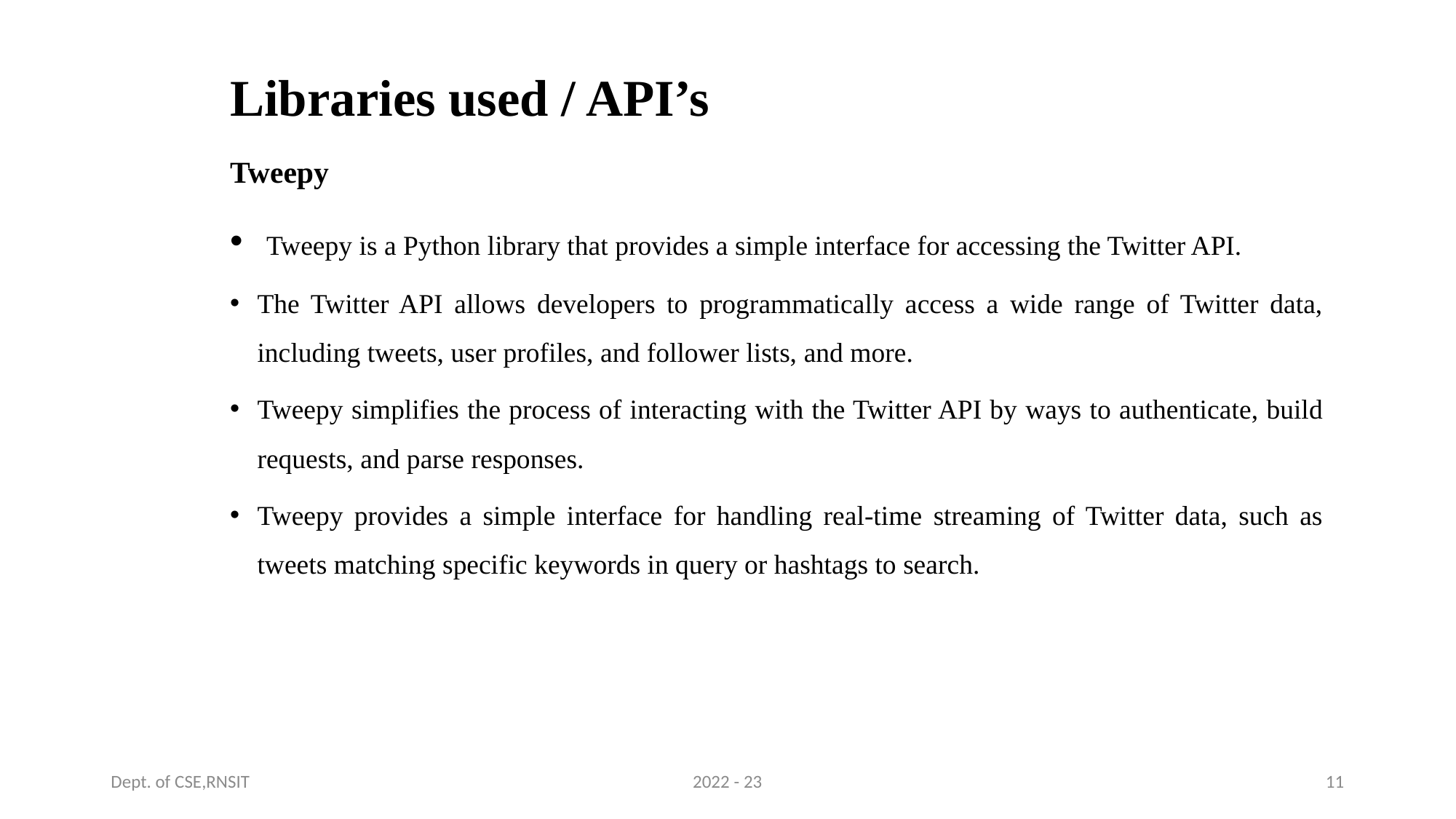

Libraries used / API’s
Tweepy
 Tweepy is a Python library that provides a simple interface for accessing the Twitter API.
The Twitter API allows developers to programmatically access a wide range of Twitter data, including tweets, user profiles, and follower lists, and more.
Tweepy simplifies the process of interacting with the Twitter API by ways to authenticate, build requests, and parse responses.
Tweepy provides a simple interface for handling real-time streaming of Twitter data, such as tweets matching specific keywords in query or hashtags to search.
Dept. of CSE,RNSIT
2022 - 23
11